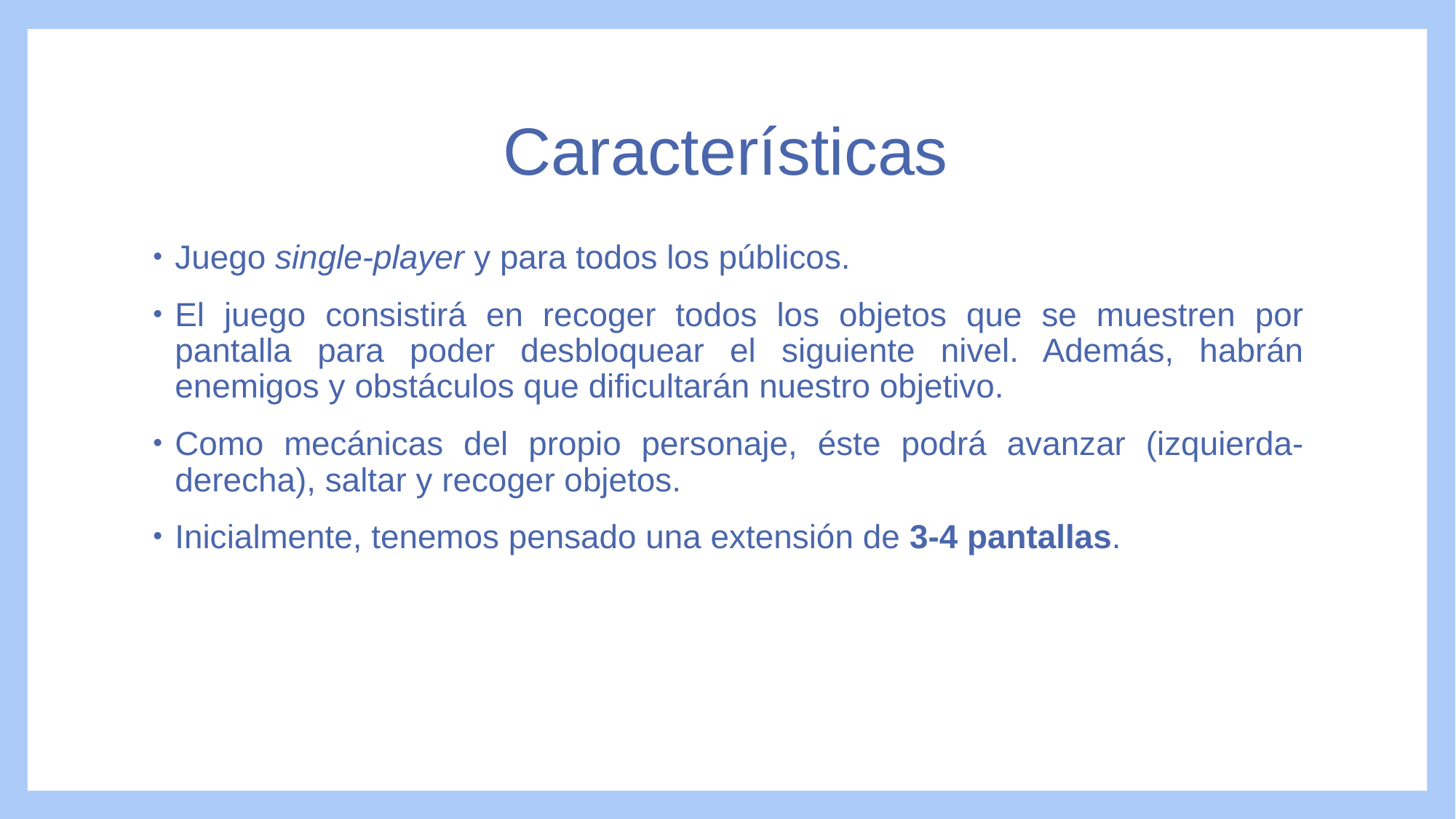

# Características
Juego single-player y para todos los públicos.
El juego consistirá en recoger todos los objetos que se muestren por pantalla para poder desbloquear el siguiente nivel. Además, habrán enemigos y obstáculos que dificultarán nuestro objetivo.
Como mecánicas del propio personaje, éste podrá avanzar (izquierda-derecha), saltar y recoger objetos.
Inicialmente, tenemos pensado una extensión de 3-4 pantallas.